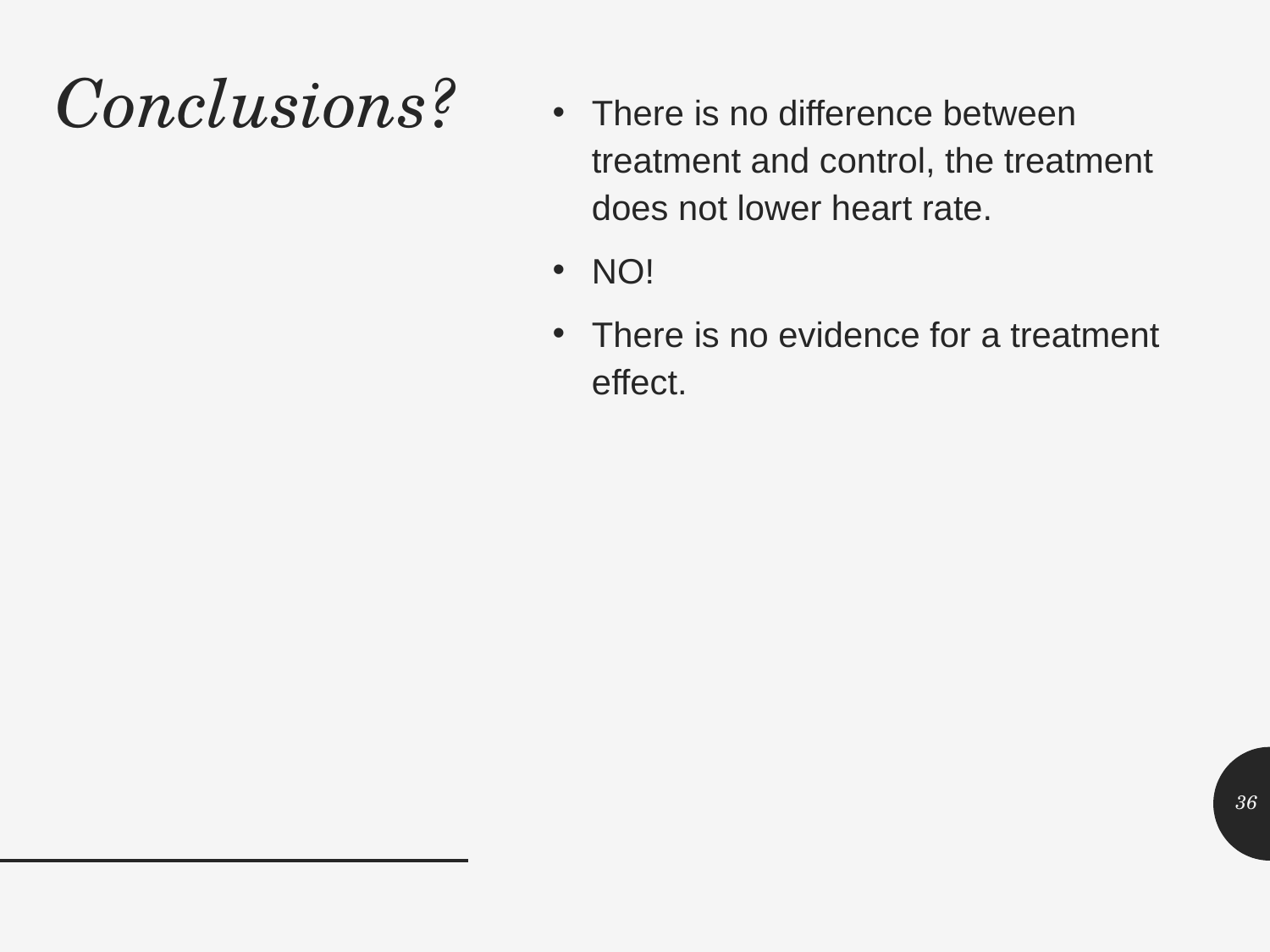

# Conclusions?
There is no difference between treatment and control, the treatment does not lower heart rate.
NO!
There is no evidence for a treatment effect.
36